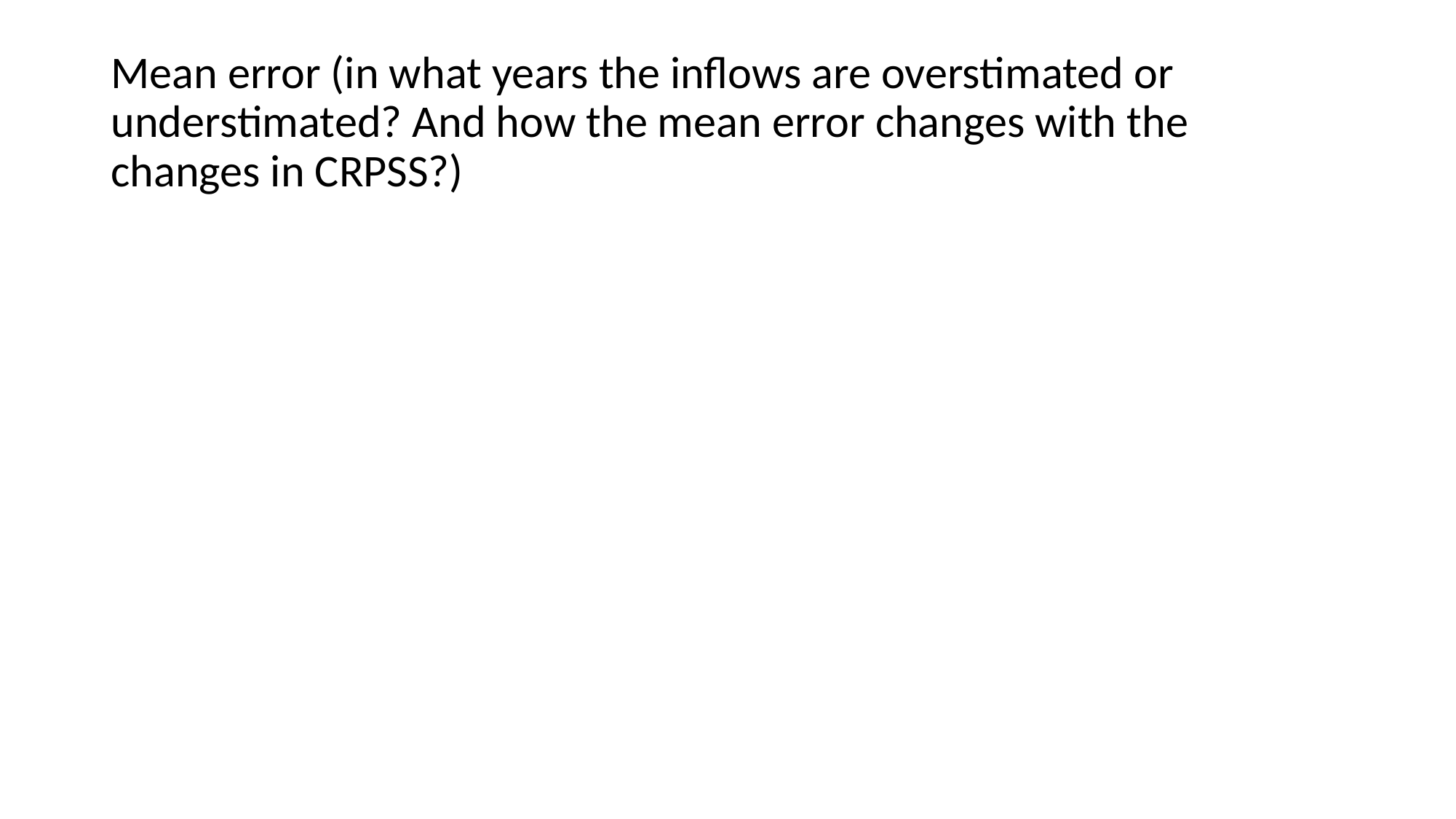

# Mean error (in what years the inflows are overstimated or understimated? And how the mean error changes with the changes in CRPSS?)